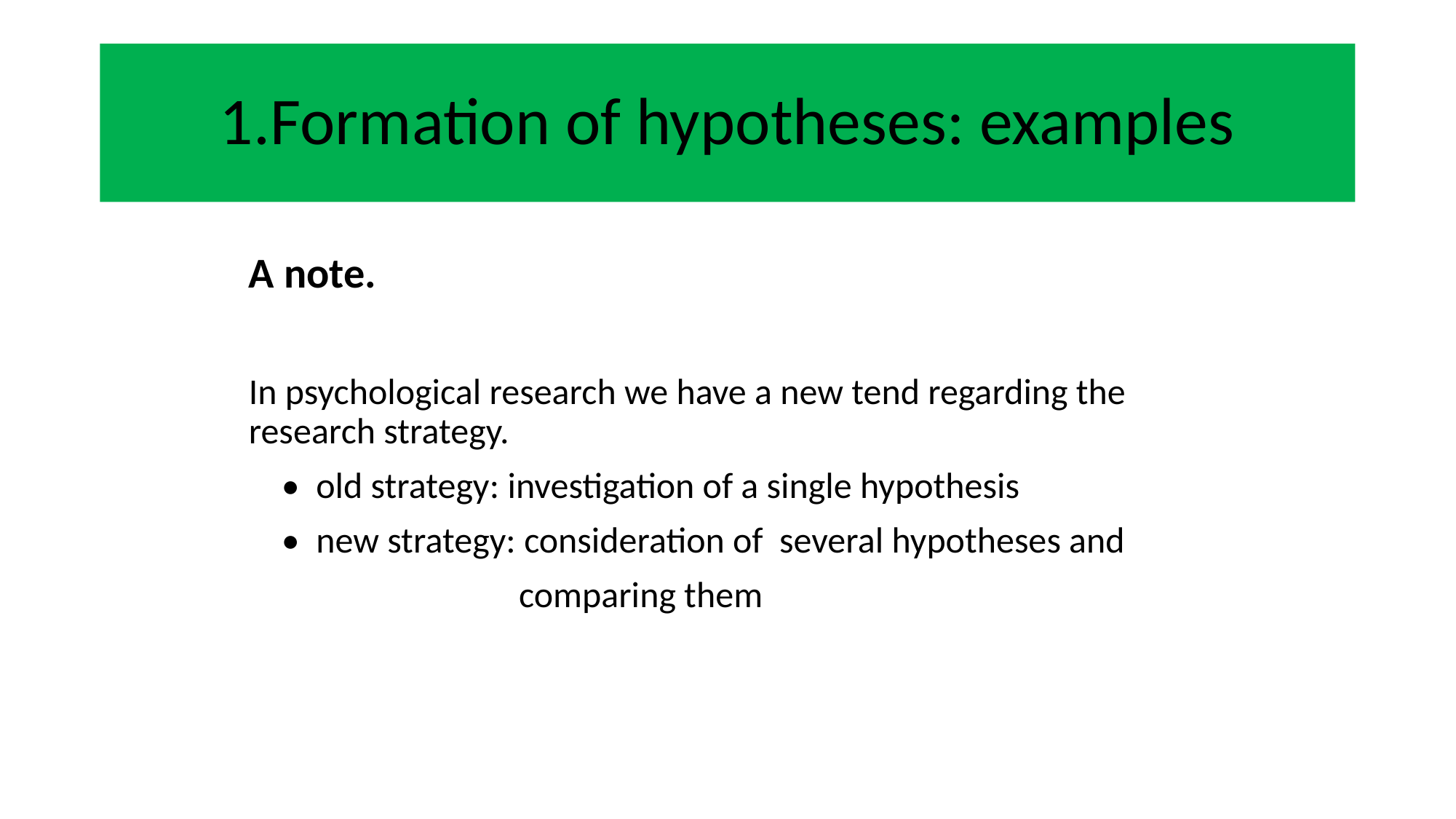

# 1.Formation of hypotheses: examples
A note.

In psychological research we have a new tend regarding the research strategy.
    •  old strategy: investigation of a single hypothesis
    •  new strategy: consideration of  several hypotheses and
                                 comparing them